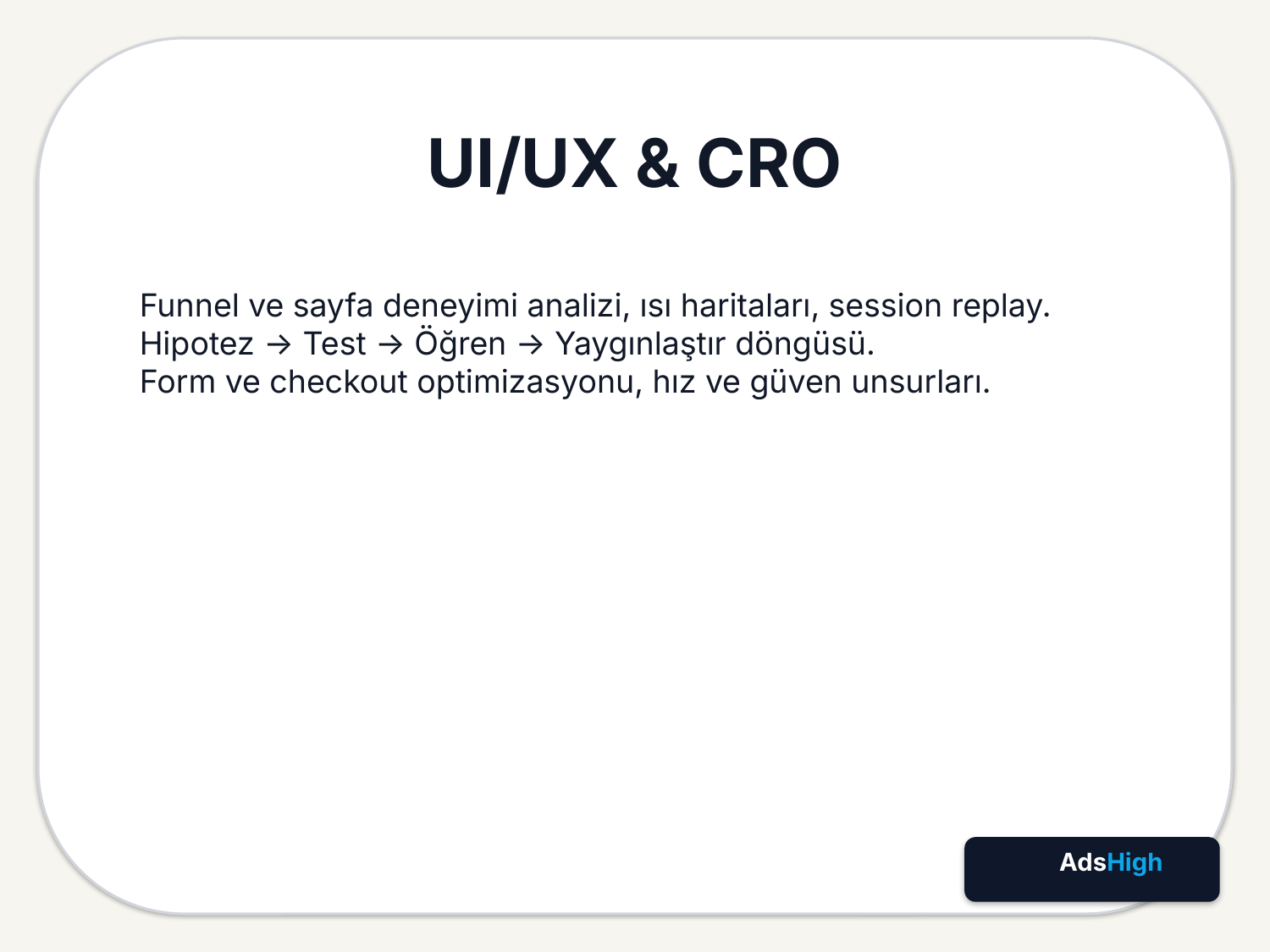

UI/UX & CRO
Funnel ve sayfa deneyimi analizi, ısı haritaları, session replay.
Hipotez → Test → Öğren → Yaygınlaştır döngüsü.
Form ve checkout optimizasyonu, hız ve güven unsurları.

AdsHigh